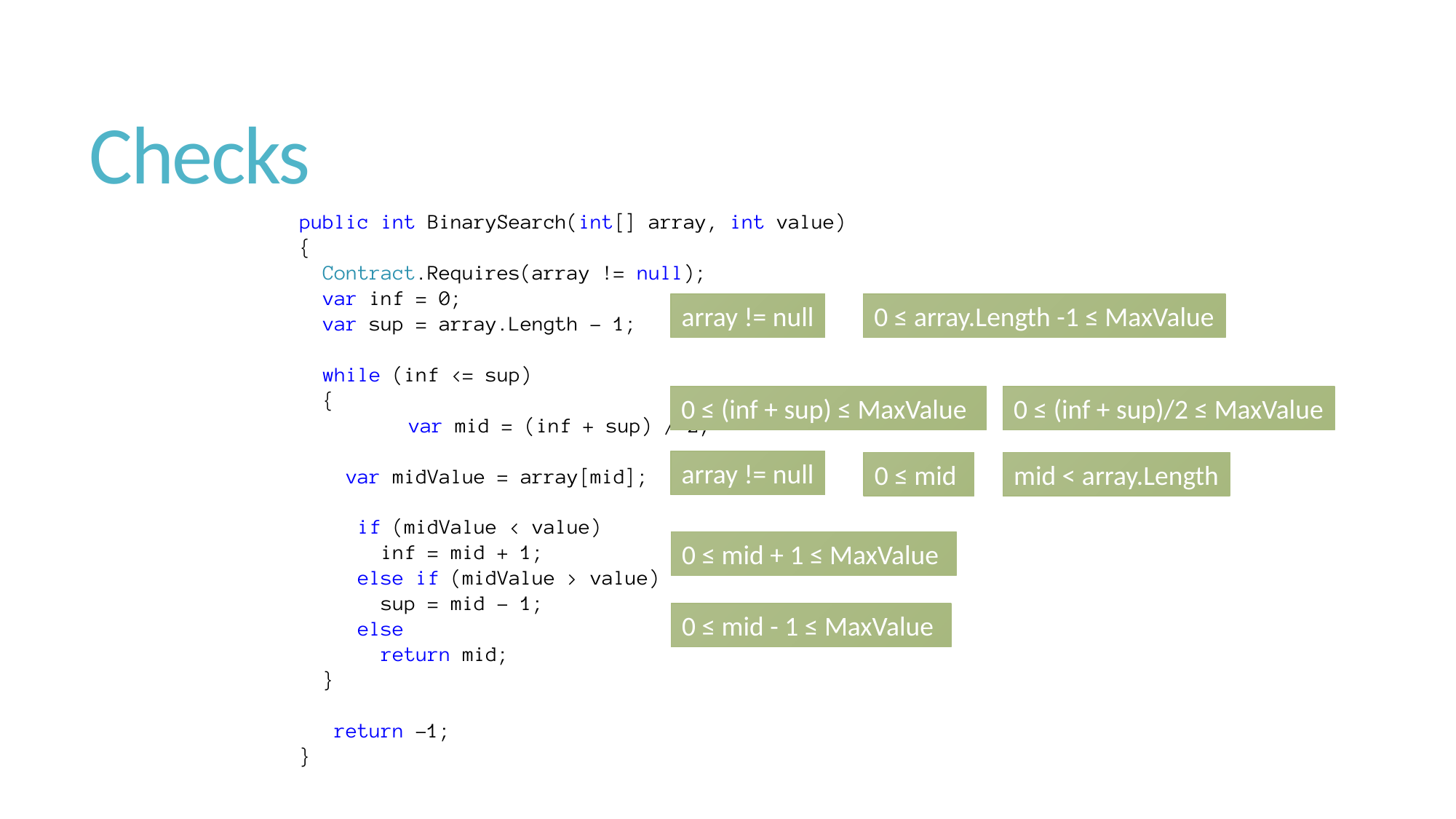

# Checks
public int BinarySearch(int[] array, int value)
{
  Contract.Requires(array != null);
  var inf = 0;
  var sup = array.Length - 1;

  while (inf <= sup)
  {
	var mid = (inf + sup) / 2;

    var midValue = array[mid];

     if (midValue < value)
       inf = mid + 1;
     else if (midValue > value)
       sup = mid - 1;
     else
       return mid;
  }

   return -1;
}
array != null
0 ≤ array.Length -1 ≤ MaxValue
0 ≤ (inf + sup) ≤ MaxValue
0 ≤ (inf + sup)/2 ≤ MaxValue
array != null
0 ≤ mid
mid < array.Length
0 ≤ mid + 1 ≤ MaxValue
0 ≤ mid - 1 ≤ MaxValue